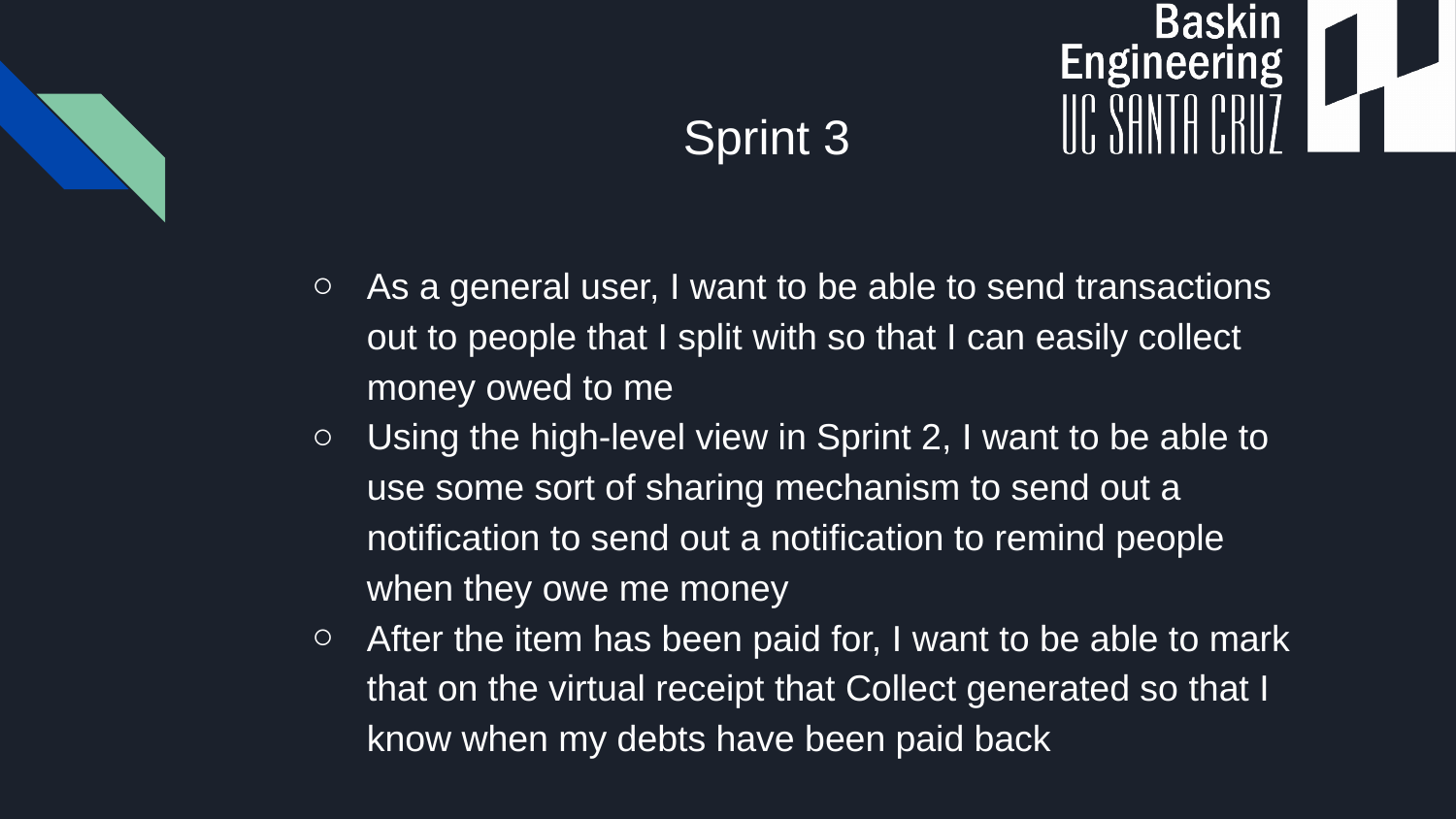

# Sprint 3
As a general user, I want to be able to send transactions out to people that I split with so that I can easily collect money owed to me
Using the high-level view in Sprint 2, I want to be able to use some sort of sharing mechanism to send out a notification to send out a notification to remind people when they owe me money
After the item has been paid for, I want to be able to mark that on the virtual receipt that Collect generated so that I know when my debts have been paid back